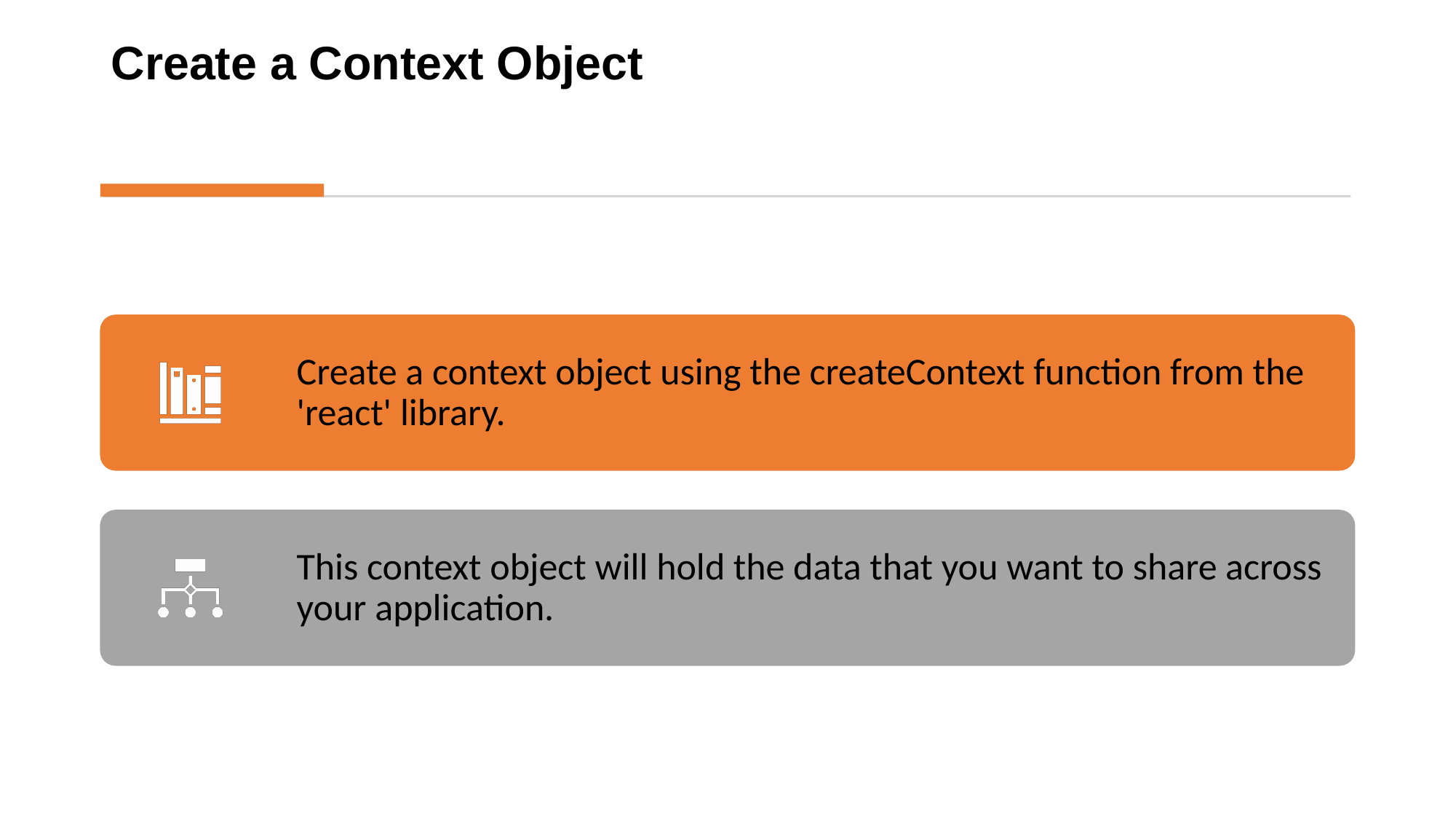

# Create a Context Object

Create a context object using the createContext function from the 'react' library.
This context object will hold the data that you want to share across your application.